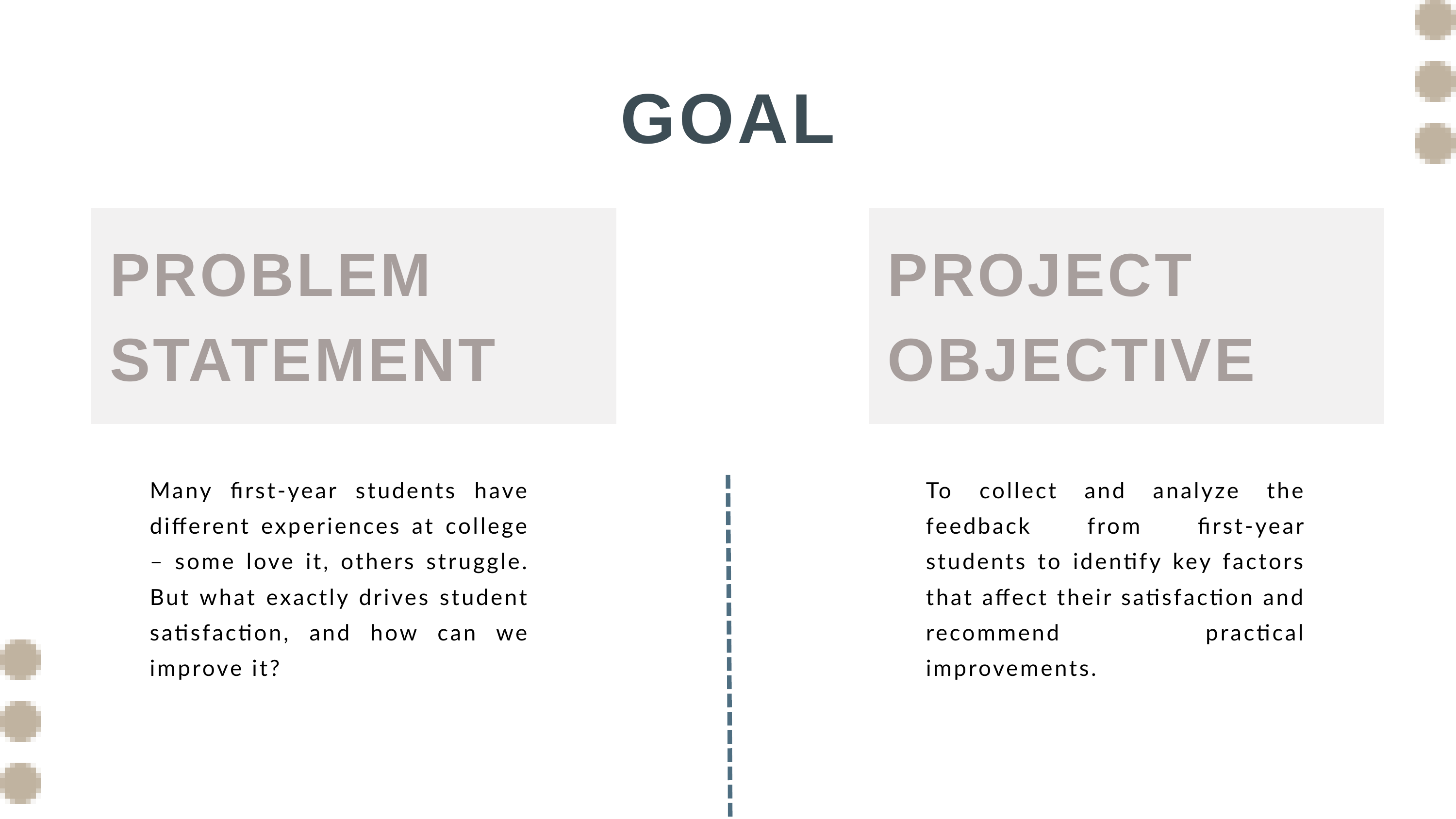

GOAL

PROBLEM STATEMENT
PROJECT OBJECTIVE
Many first-year students have different experiences at college – some love it, others struggle. But what exactly drives student satisfaction, and how can we improve it?

To collect and analyze the feedback from first-year students to identify key factors that affect their satisfaction and recommend practical improvements.